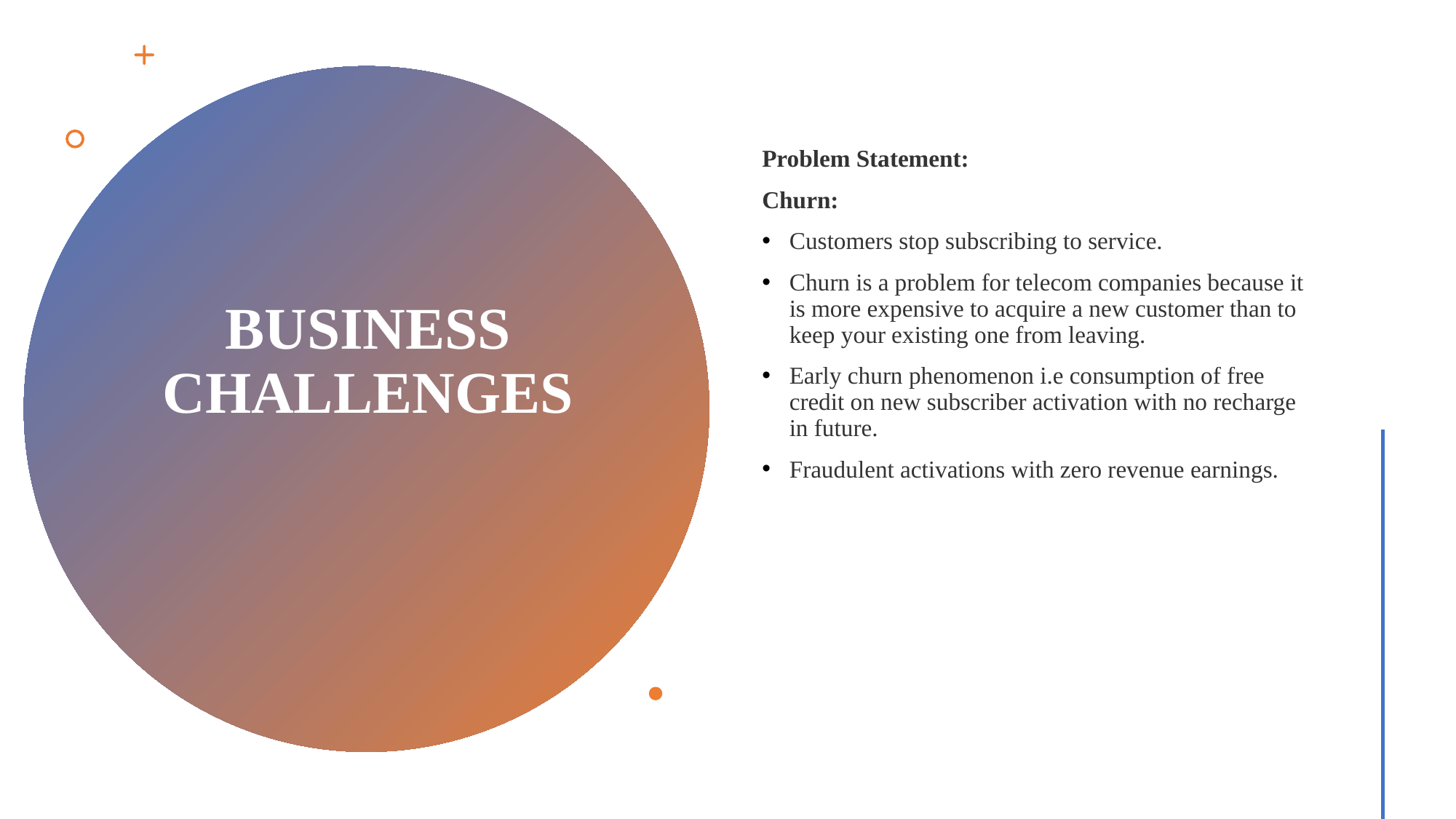

Problem Statement:
Churn:
Customers stop subscribing to service.
Churn is a problem for telecom companies because it is more expensive to acquire a new customer than to keep your existing one from leaving.
Early churn phenomenon i.e consumption of free credit on new subscriber activation with no recharge in future.
Fraudulent activations with zero revenue earnings.

# BUSINESS CHALLENGES